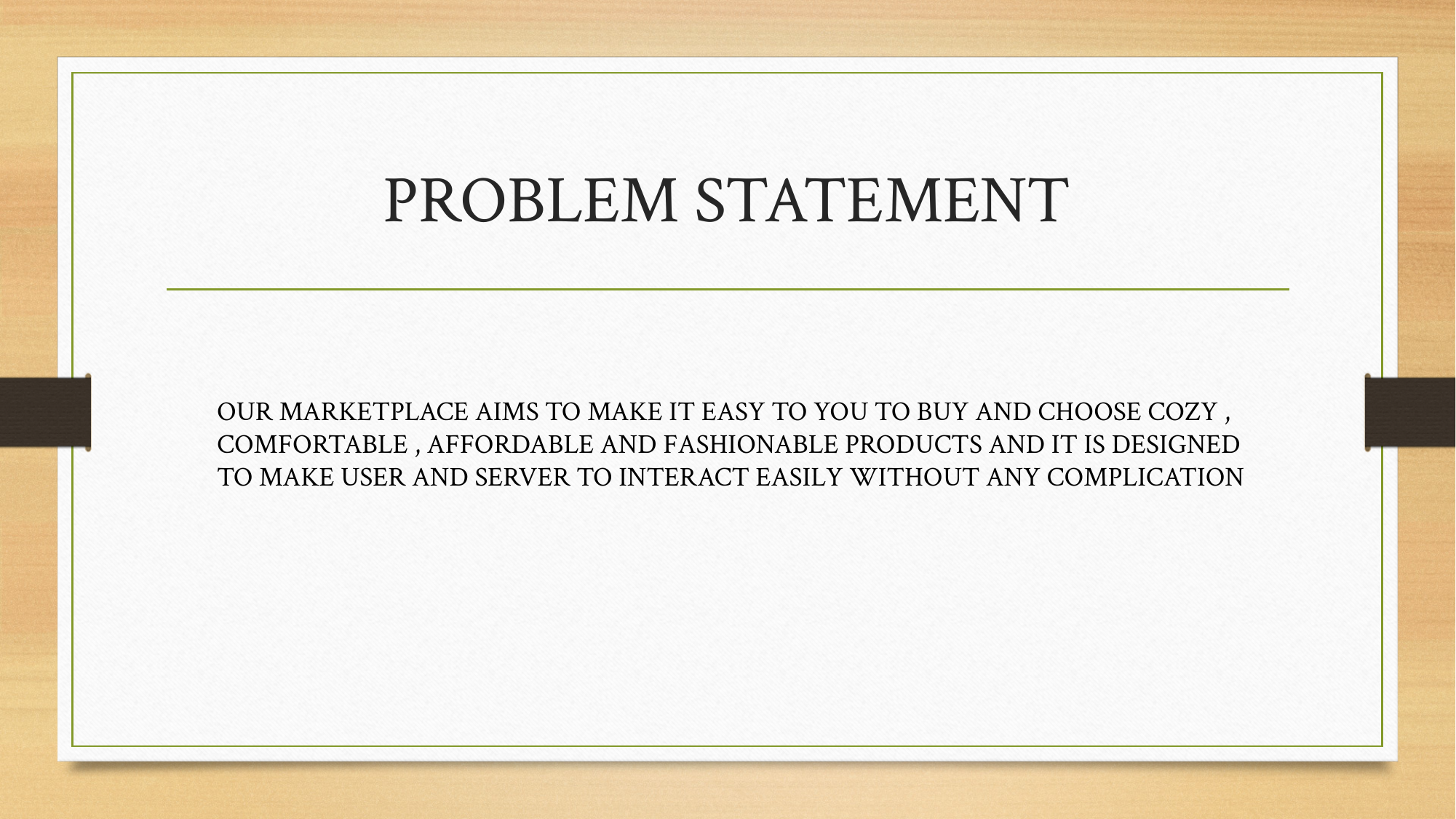

# PROBLEM STATEMENT
OUR MARKETPLACE AIMS TO MAKE IT EASY TO YOU TO BUY AND CHOOSE COZY , COMFORTABLE , AFFORDABLE AND FASHIONABLE PRODUCTS AND IT IS DESIGNED TO MAKE USER AND SERVER TO INTERACT EASILY WITHOUT ANY COMPLICATION